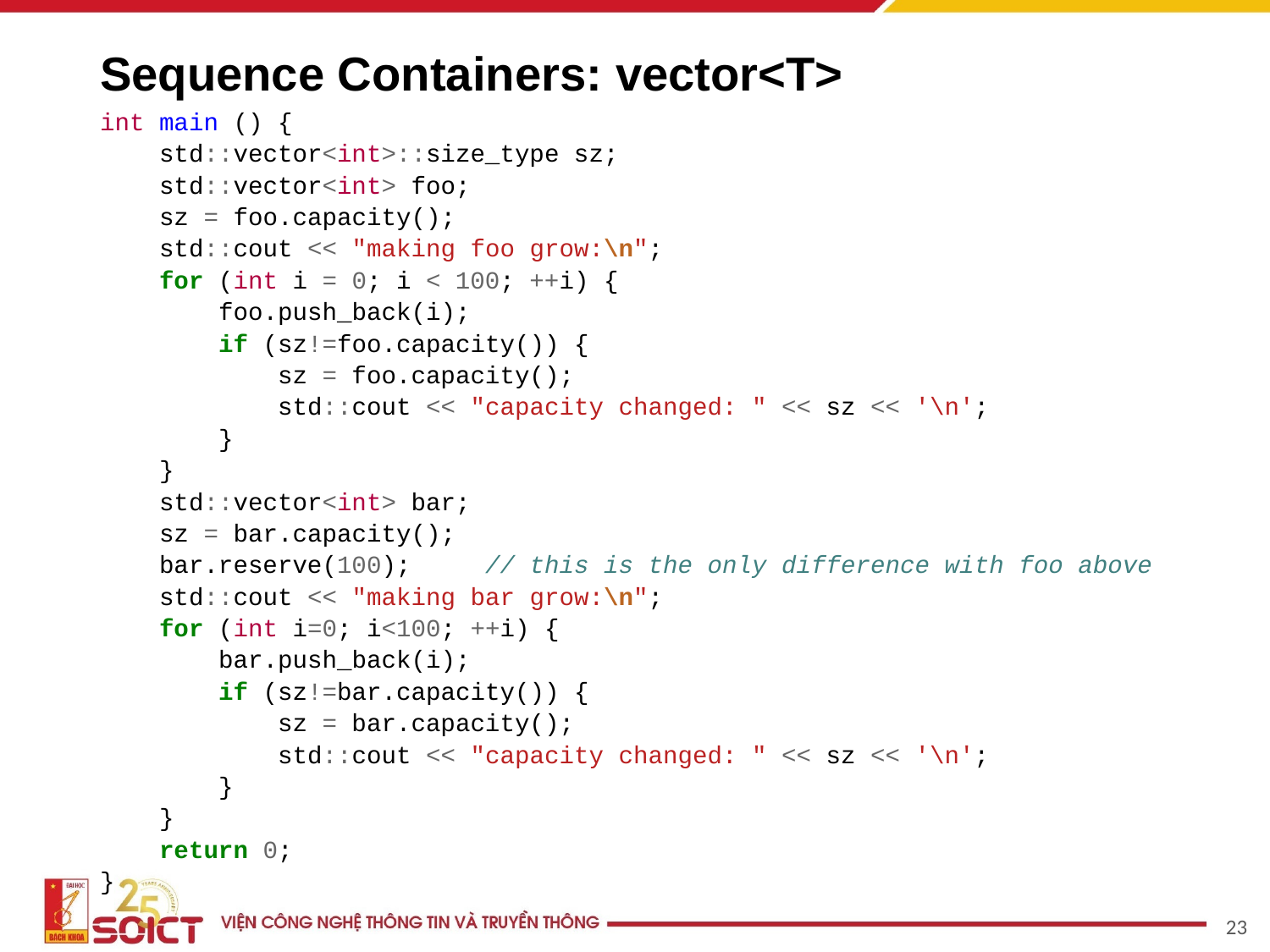

# Sequence Containers: vector<T>
int main () {
    std::vector<int>::size_type sz;
    std::vector<int> foo;
    sz = foo.capacity();
    std::cout << "making foo grow:\n";
    for (int i = 0; i < 100; ++i) {
        foo.push_back(i);
        if (sz!=foo.capacity()) {
            sz = foo.capacity();
            std::cout << "capacity changed: " << sz << '\n';
        }
    }
    std::vector<int> bar;
    sz = bar.capacity();
    bar.reserve(100);     // this is the only difference with foo above
    std::cout << "making bar grow:\n";
    for (int i=0; i<100; ++i) {
        bar.push_back(i);
        if (sz!=bar.capacity()) {
            sz = bar.capacity();
            std::cout << "capacity changed: " << sz << '\n';
        }
    }
    return 0;
}

23